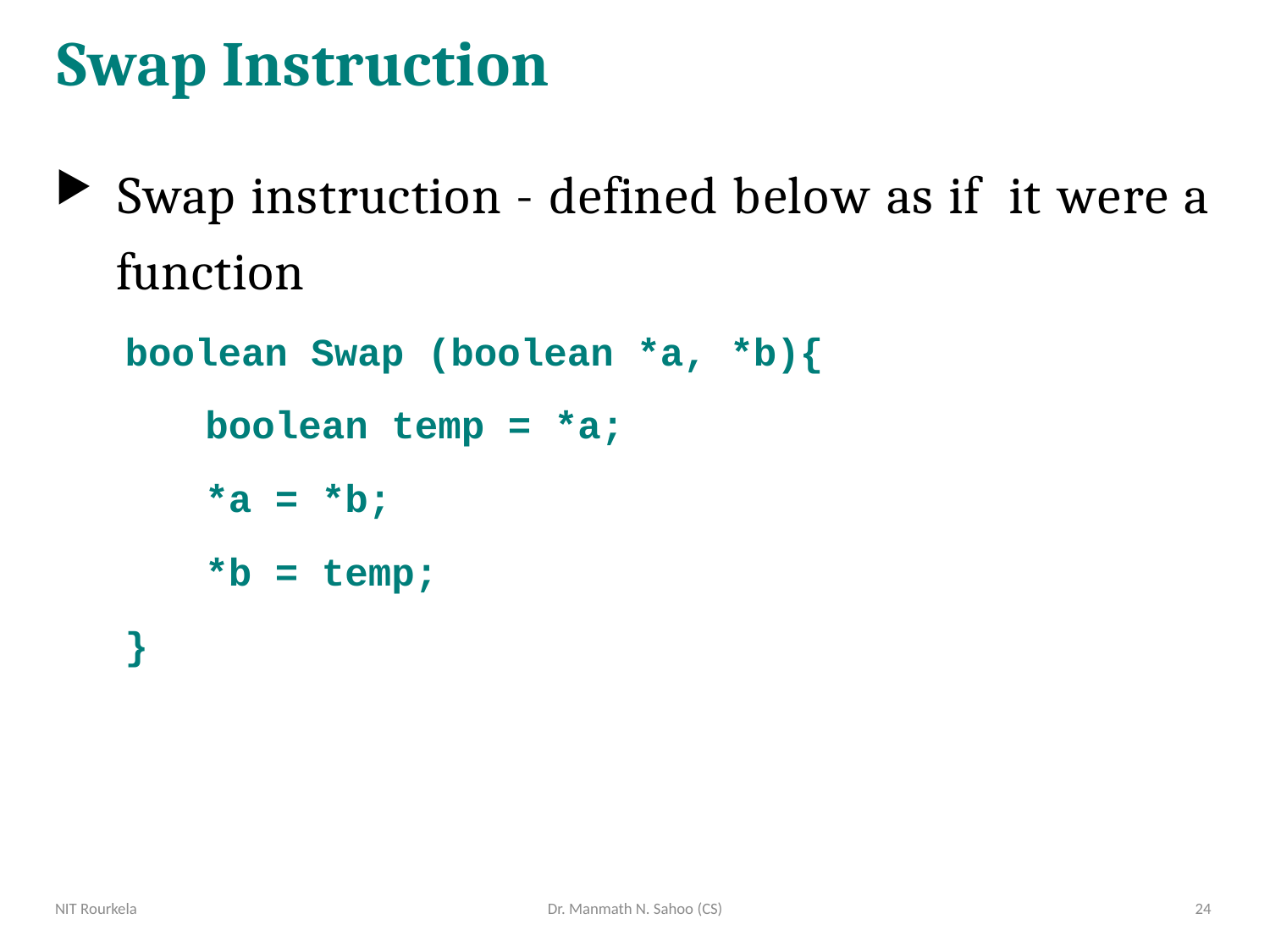

# Swap Instruction
Swap instruction - defined below as if  it were a function
   boolean Swap (boolean *a, *b){
	 boolean temp = *a;
	 *a = *b;
	 *b = temp;
   }
NIT Rourkela
Dr. Manmath N. Sahoo (CS)
24